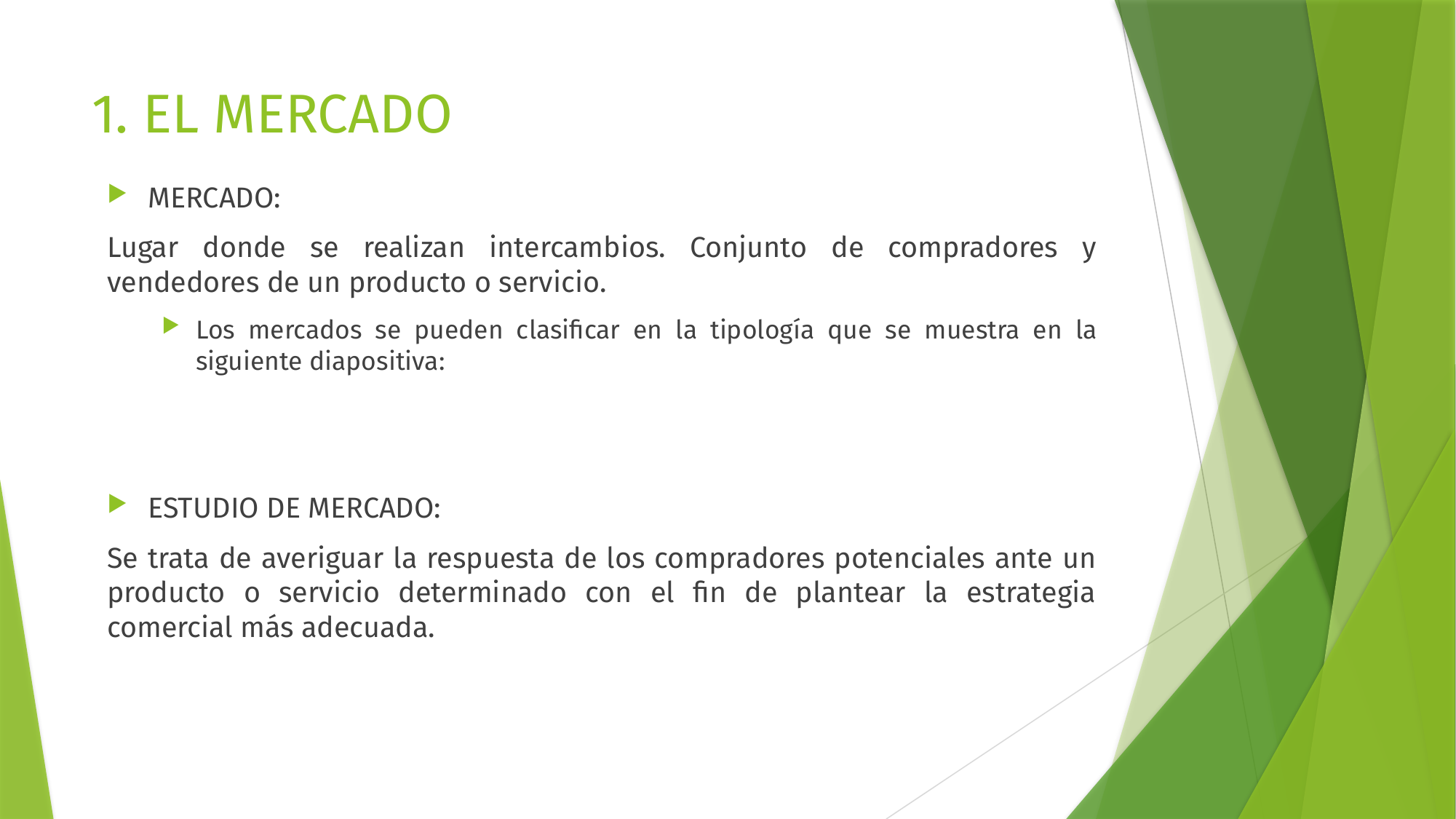

# 1. EL MERCADO
MERCADO:
Lugar donde se realizan intercambios. Conjunto de compradores y vendedores de un producto o servicio.
Los mercados se pueden clasificar en la tipología que se muestra en la siguiente diapositiva:

ESTUDIO DE MERCADO:
Se trata de averiguar la respuesta de los compradores potenciales ante un producto o servicio determinado con el fin de plantear la estrategia comercial más adecuada.